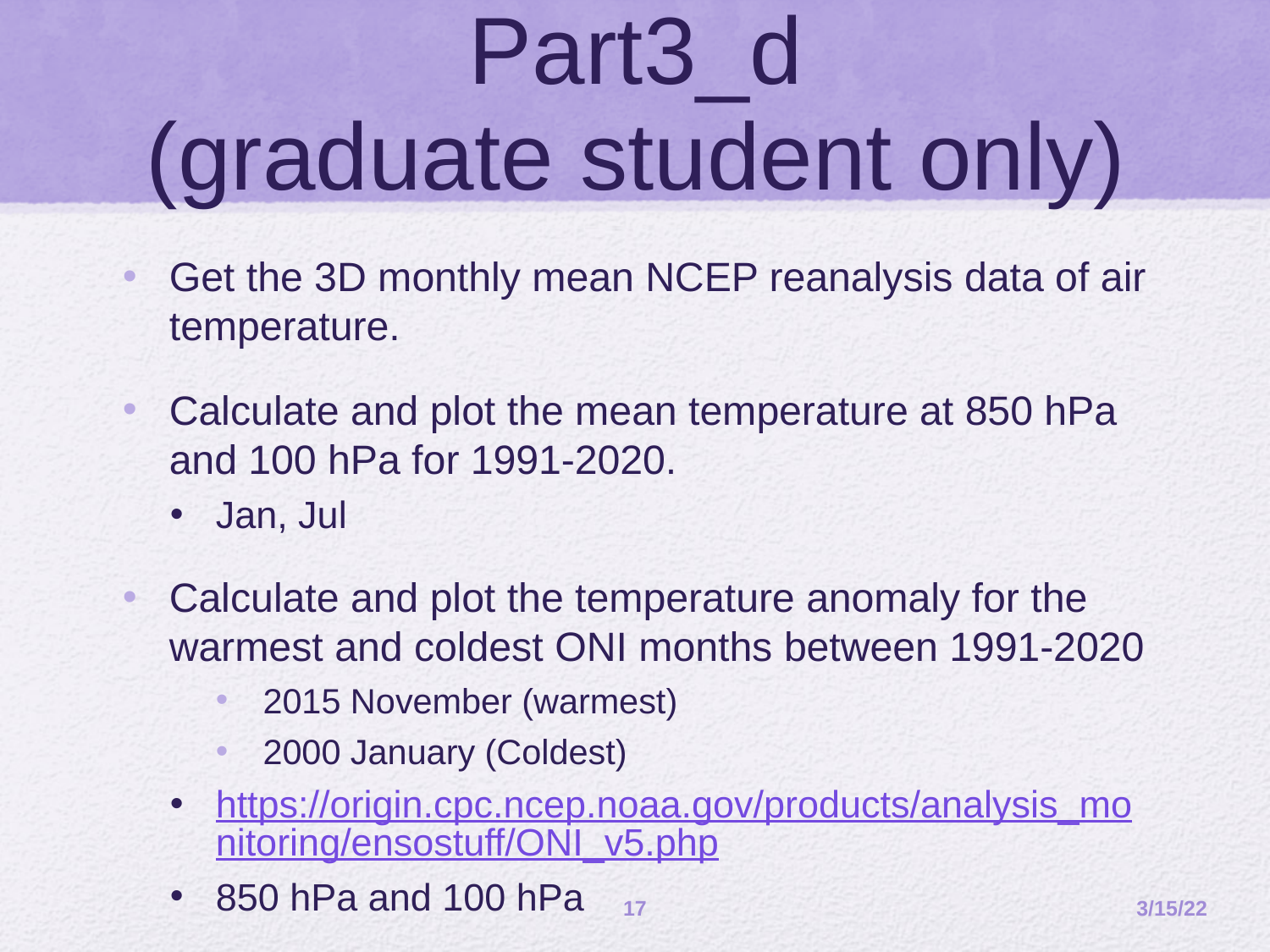

# Part3_d (graduate student only)
Get the 3D monthly mean NCEP reanalysis data of air temperature.
Calculate and plot the mean temperature at 850 hPa and 100 hPa for 1991-2020.
Jan, Jul
Calculate and plot the temperature anomaly for the warmest and coldest ONI months between 1991-2020
2015 November (warmest)
2000 January (Coldest)
https://origin.cpc.ncep.noaa.gov/products/analysis_monitoring/ensostuff/ONI_v5.php
850 hPa and 100 hPa
17
3/15/22